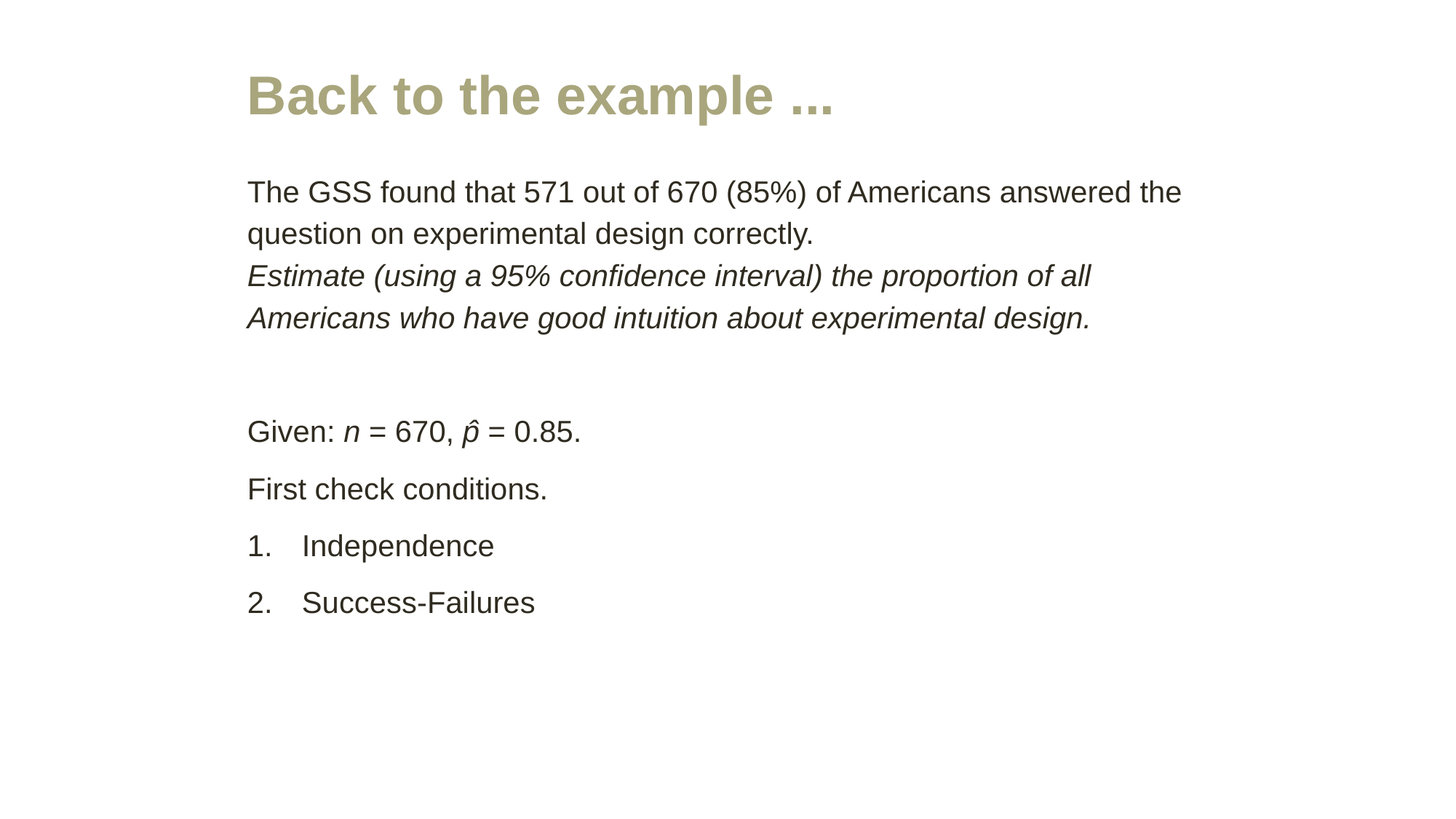

# Back to the example ...
The GSS found that 571 out of 670 (85%) of Americans answered the question on experimental design correctly.
Estimate (using a 95% confidence interval) the proportion of all Americans who have good intuition about experimental design.

Given: n = 670, p̂ = 0.85.
First check conditions.
Independence
Success-Failures